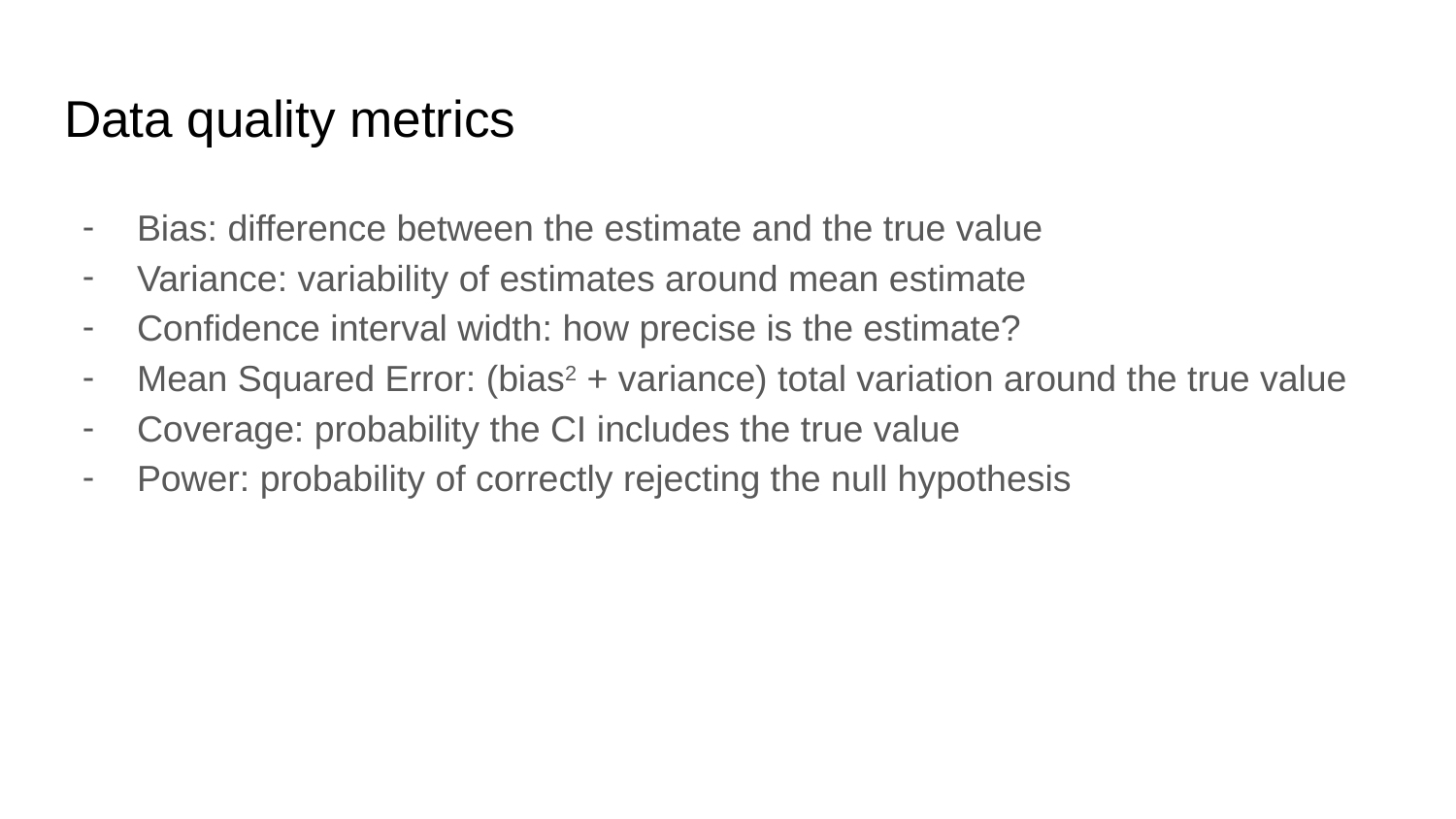

# Data quality metrics
Bias: difference between the estimate and the true value
Variance: variability of estimates around mean estimate
Confidence interval width: how precise is the estimate?
Mean Squared Error: (bias2 + variance) total variation around the true value
Coverage: probability the CI includes the true value
Power: probability of correctly rejecting the null hypothesis